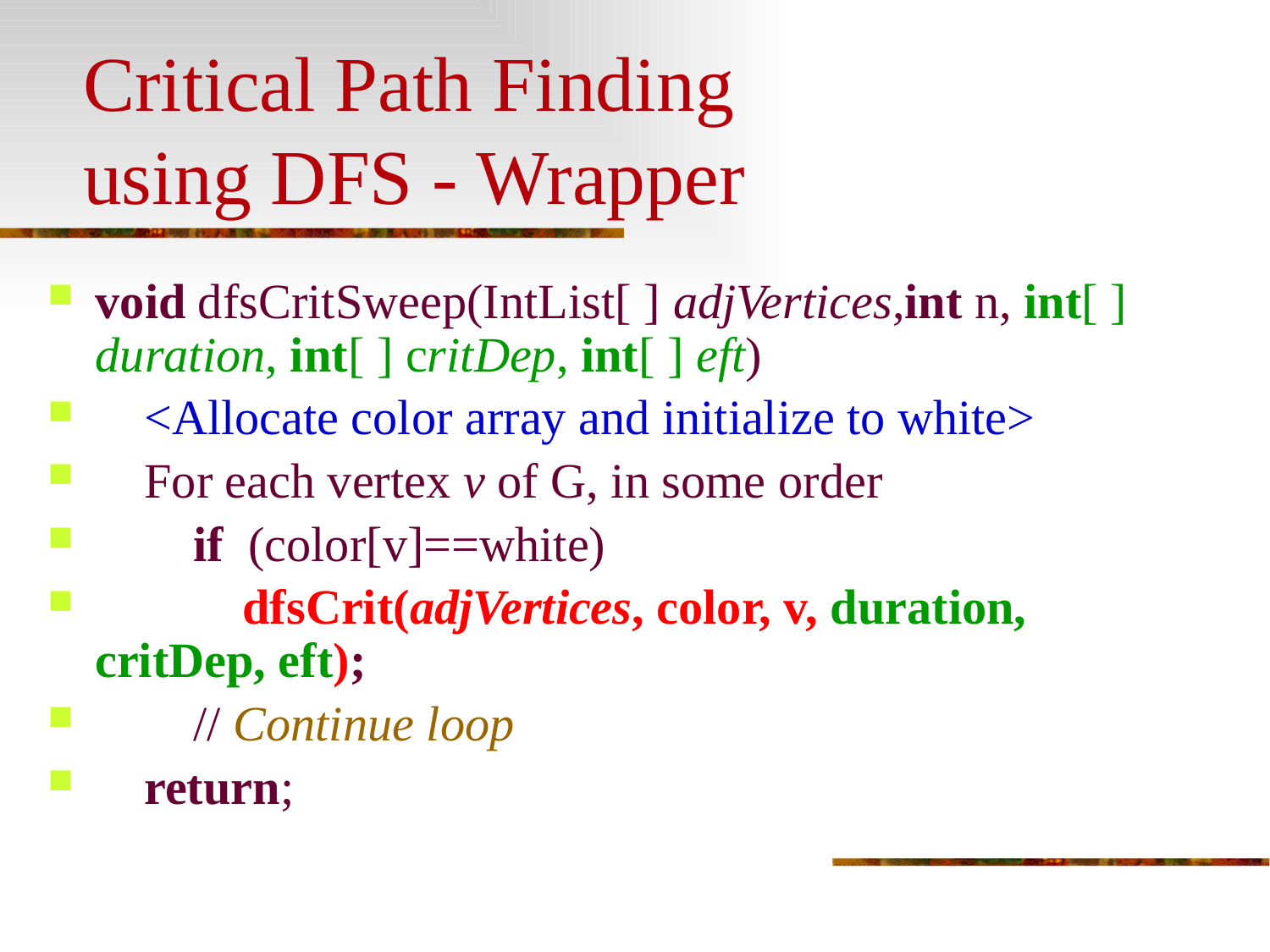

# Critical Path Finding using DFS - Wrapper
void dfsCritSweep(IntList[ ] adjVertices,int n, int[ ] duration, int[ ] critDep, int[ ] eft)
    <Allocate color array and initialize to white>
    For each vertex v of G, in some order
        if  (color[v]==white)
            dfsCrit(adjVertices, color, v, duration, critDep, eft);
        // Continue loop
    return;